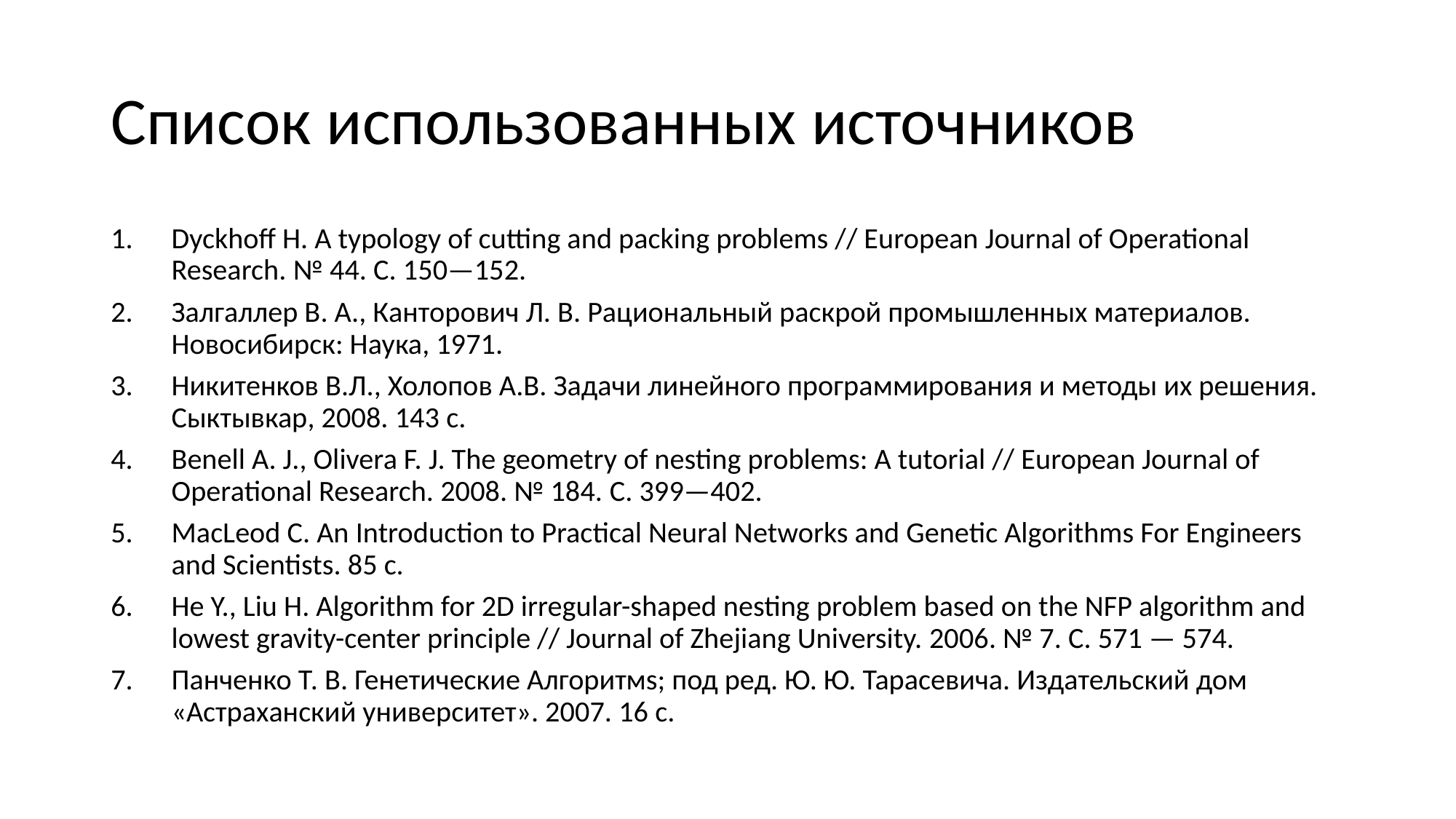

# Список использованных источников
Dyckhoff H. A typology of cutting and packing problems // European Journal of Operational Research. № 44. С. 150—152.
Залгаллер В. А., Канторович Л. В. Рациональный раскрой промышленных материалов. Новосибирск: Наука, 1971.
Никитенков В.Л., Холопов А.В. Задачи линейного программирования и методы их решения. Сыктывкар, 2008. 143 с.
Benell A. J., Olivera F. J. The geometry of nesting problems: A tutorial // European Journal of Operational Research. 2008. № 184. С. 399—402.
MacLeod C. An Introduction to Practical Neural Networks and Genetic Algorithms For Engineers and Scientists. 85 с.
He Y., Liu H. Algorithm for 2D irregular-shaped nesting problem based on the NFP algorithm and lowest gravity-center principle // Journal of Zhejiang University. 2006. № 7. С. 571 — 574.
Панченко Т. В. Генетические Алгоритмs; под ред. Ю. Ю. Тарасевича. Издательский дом «Астраханский университет». 2007. 16 с.